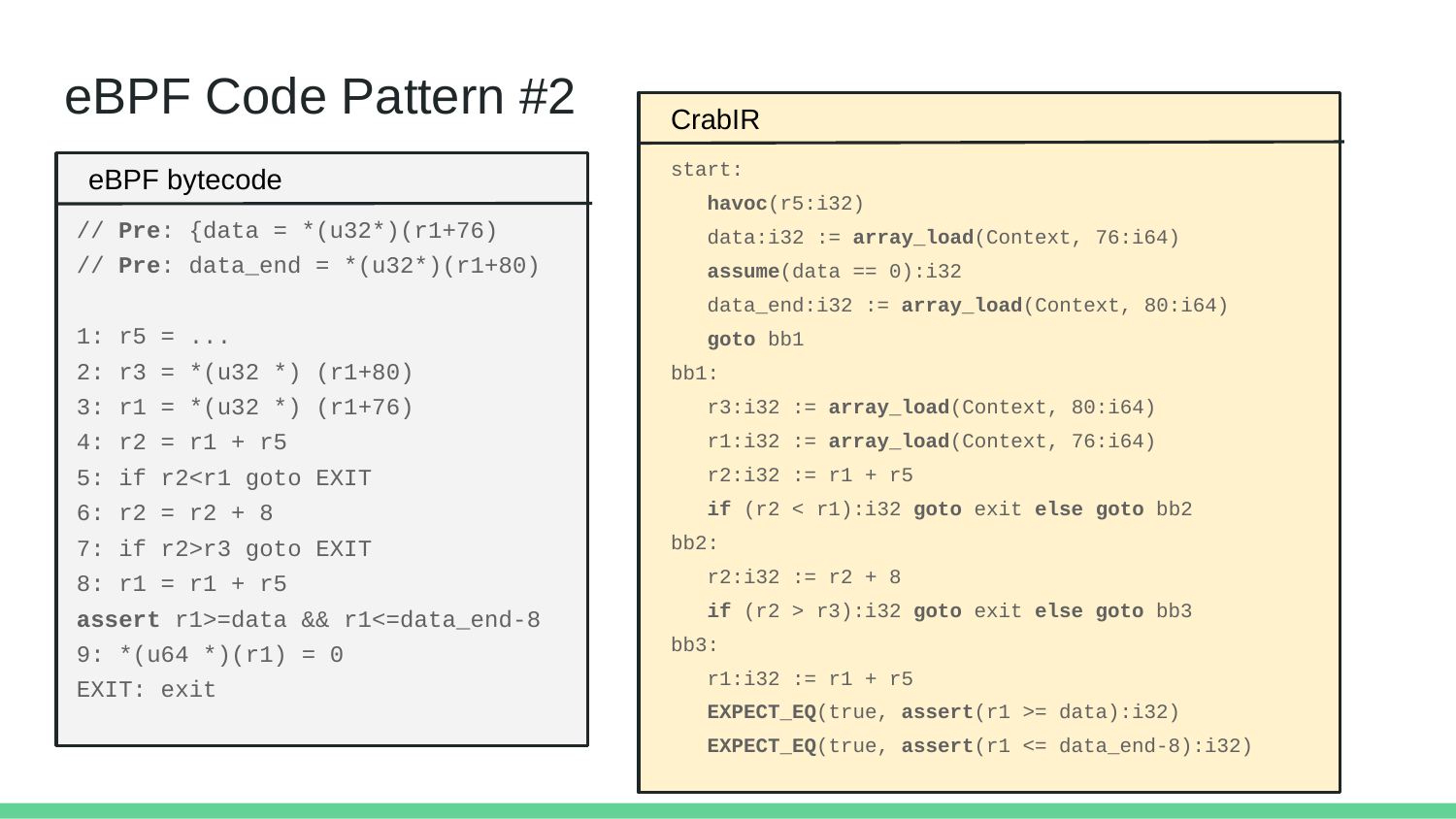

# eBPF Code Pattern #2
CrabIR

eBPF bytecode

start:
   havoc(r5:i32)
   data:i32 := array_load(Context, 76:i64)
   assume(data == 0):i32
   data_end:i32 := array_load(Context, 80:i64)
   goto bb1
bb1:
   r3:i32 := array_load(Context, 80:i64)
   r1:i32 := array_load(Context, 76:i64)
   r2:i32 := r1 + r5
   if (r2 < r1):i32 goto exit else goto bb2
bb2:
   r2:i32 := r2 + 8
   if (r2 > r3):i32 goto exit else goto bb3
bb3:
   r1:i32 := r1 + r5
   EXPECT_EQ(true, assert(r1 >= data):i32)
   EXPECT_EQ(true, assert(r1 <= data_end-8):i32)

// Pre: {data = *(u32*)(r1+76)
// Pre: data_end = *(u32*)(r1+80)

1: r5 = ...
2: r3 = *(u32 *) (r1+80)
3: r1 = *(u32 *) (r1+76)
4: r2 = r1 + r5
5: if r2<r1 goto EXIT
6: r2 = r2 + 8
7: if r2>r3 goto EXIT
8: r1 = r1 + r5
assert r1>=data && r1<=data_end-8
9: *(u64 *)(r1) = 0
EXIT: exit